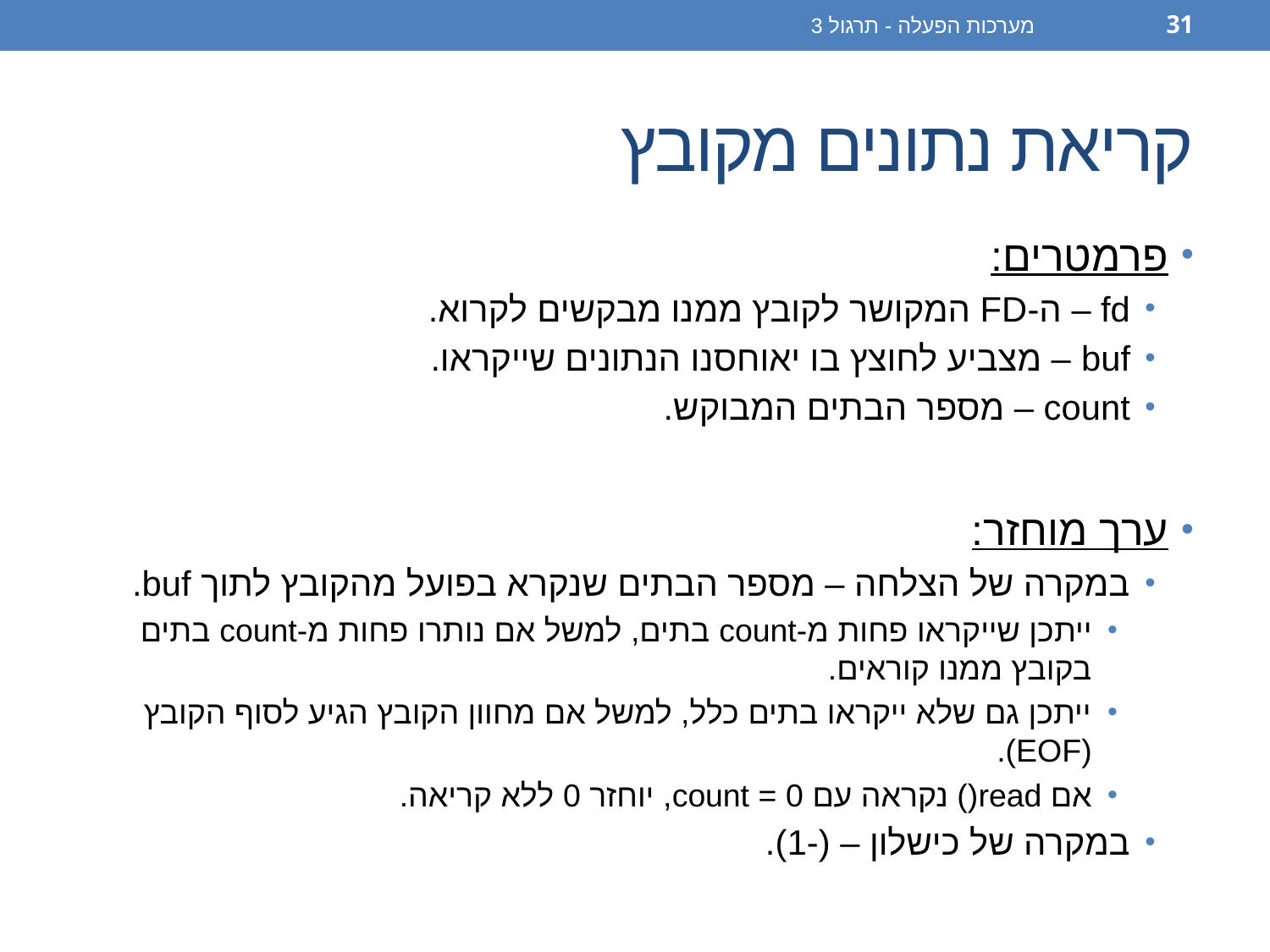

מערכות הפעלה - תרגול 3
31
# קריאת נתונים מקובץ
פרמטרים:
fd – ה-FD המקושר לקובץ ממנו מבקשים לקרוא.
buf – מצביע לחוצץ בו יאוחסנו הנתונים שייקראו.
count – מספר הבתים המבוקש.

ערך מוחזר:
במקרה של הצלחה – מספר הבתים שנקרא בפועל מהקובץ לתוך buf.
ייתכן שייקראו פחות מ-count בתים, למשל אם נותרו פחות מ-count בתים בקובץ ממנו קוראים.
ייתכן גם שלא ייקראו בתים כלל, למשל אם מחוון הקובץ הגיע לסוף הקובץ (EOF).
אם read() נקראה עם count = 0, יוחזר 0 ללא קריאה.
במקרה של כישלון – (-1).